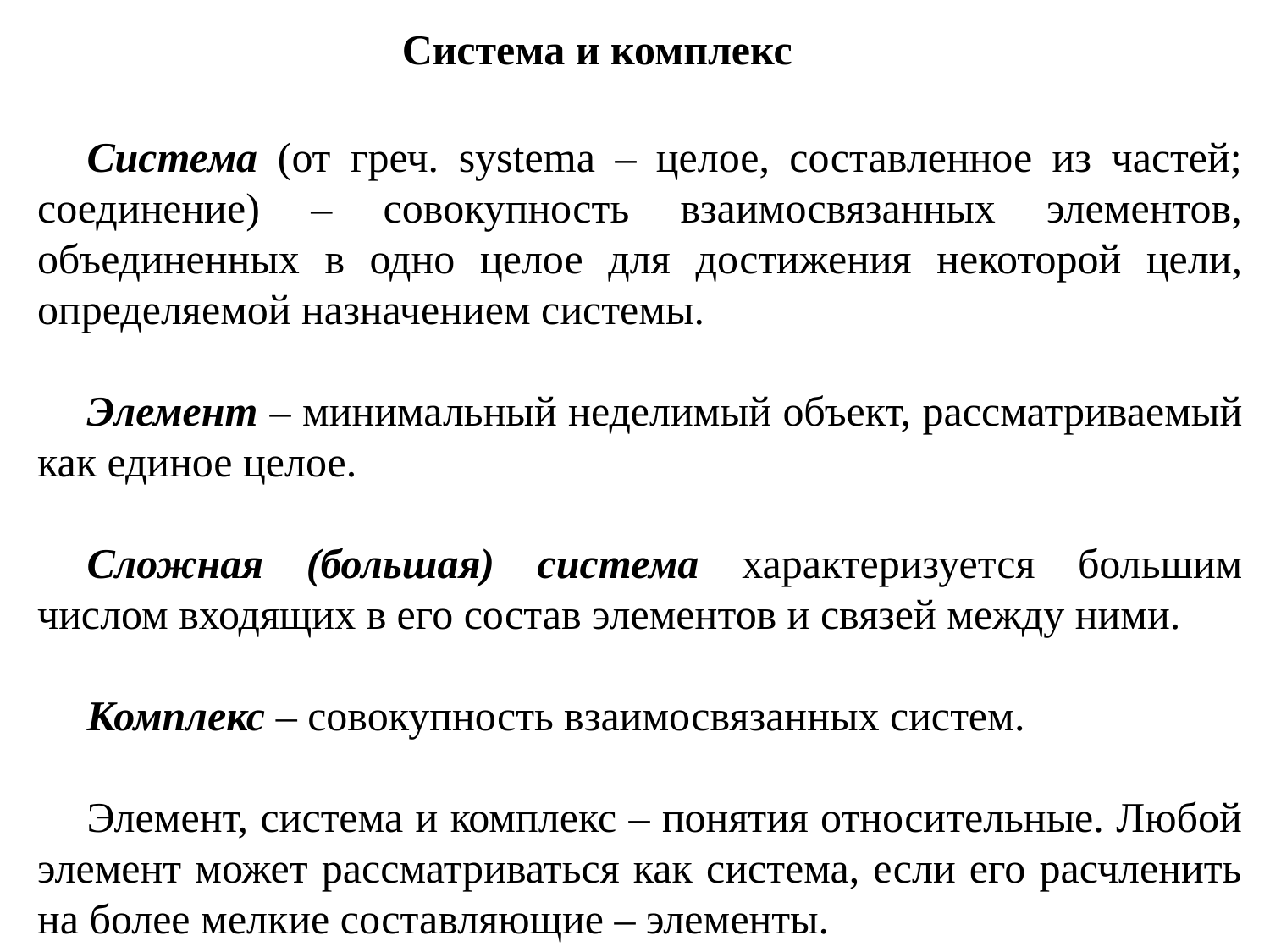

Система и комплекс
Система (от греч. systema – целое, составленное из частей; соединение) – совокупность взаимосвязанных элементов, объединенных в одно целое для достижения некоторой цели, определяемой назначением системы.

Элемент – минимальный неделимый объект, рассматриваемый как единое целое.

Сложная (большая) система характеризуется большим числом входящих в его состав элементов и связей между ними.

Комплекс – совокупность взаимосвязанных систем.

Элемент, система и комплекс – понятия относительные. Любой элемент может рассматриваться как система, если его расчленить на более мелкие составляющие – элементы.